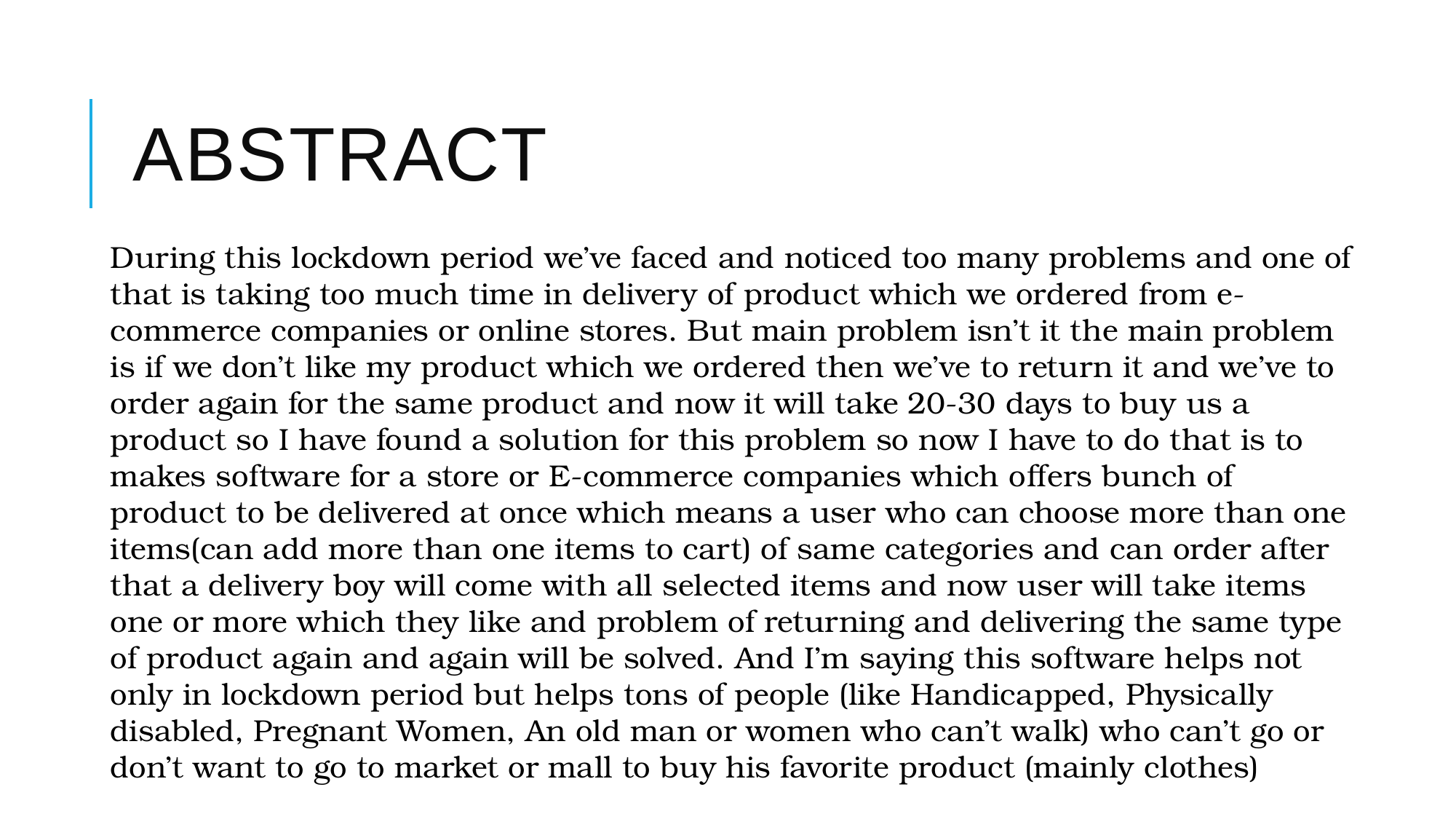

# Abstract
During this lockdown period we’ve faced and noticed too many problems and one of that is taking too much time in delivery of product which we ordered from e-commerce companies or online stores. But main problem isn’t it the main problem is if we don’t like my product which we ordered then we’ve to return it and we’ve to order again for the same product and now it will take 20-30 days to buy us a product so I have found a solution for this problem so now I have to do that is to makes software for a store or E-commerce companies which offers bunch of product to be delivered at once which means a user who can choose more than one items(can add more than one items to cart) of same categories and can order after that a delivery boy will come with all selected items and now user will take items one or more which they like and problem of returning and delivering the same type of product again and again will be solved. And I’m saying this software helps not only in lockdown period but helps tons of people (like Handicapped, Physically disabled, Pregnant Women, An old man or women who can’t walk) who can’t go or don’t want to go to market or mall to buy his favorite product (mainly clothes)